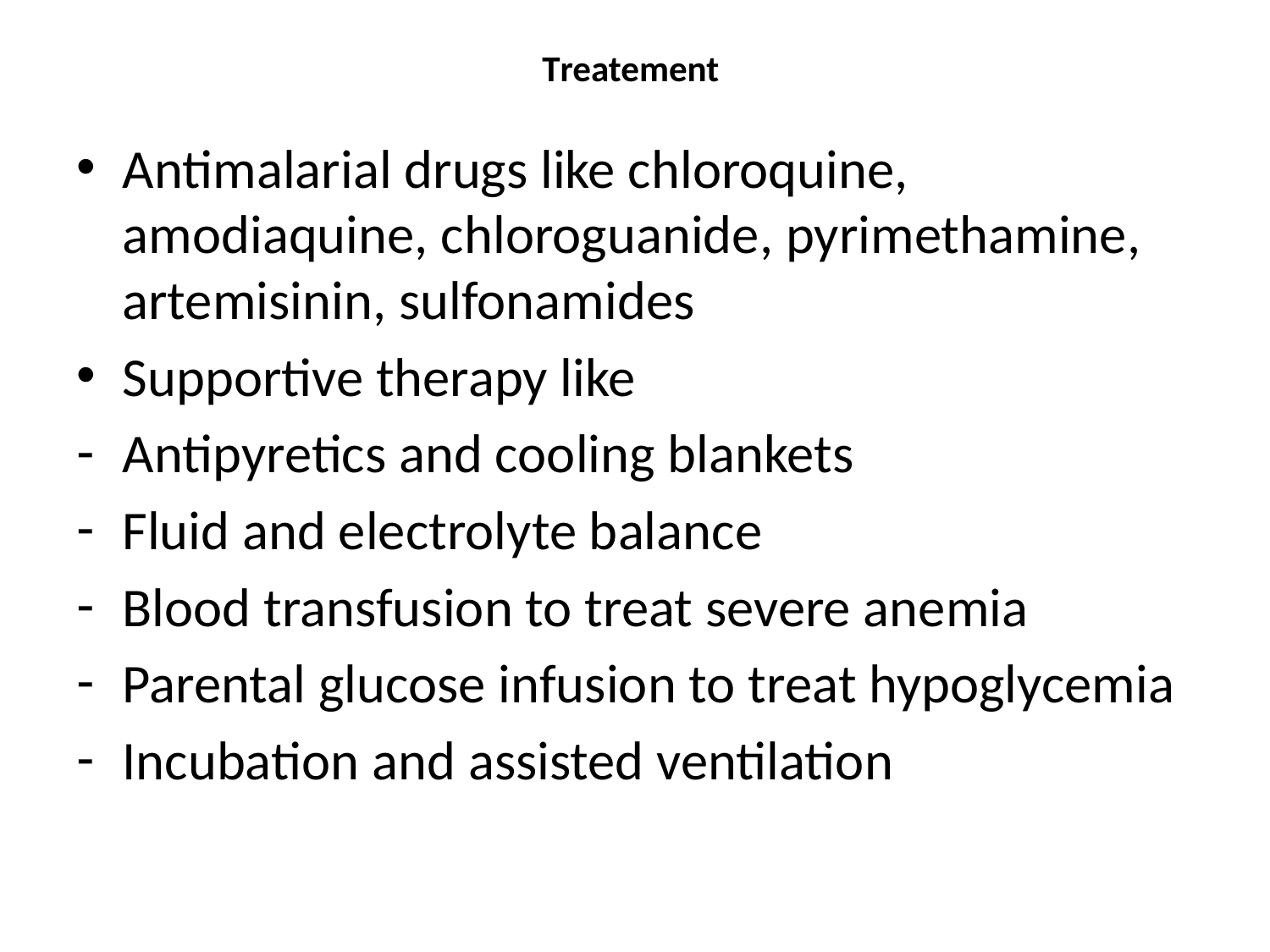

# Treatement
Antimalarial drugs like chloroquine, amodiaquine, chloroguanide, pyrimethamine, artemisinin, sulfonamides
Supportive therapy like
Antipyretics and cooling blankets
Fluid and electrolyte balance
Blood transfusion to treat severe anemia
Parental glucose infusion to treat hypoglycemia
Incubation and assisted ventilation